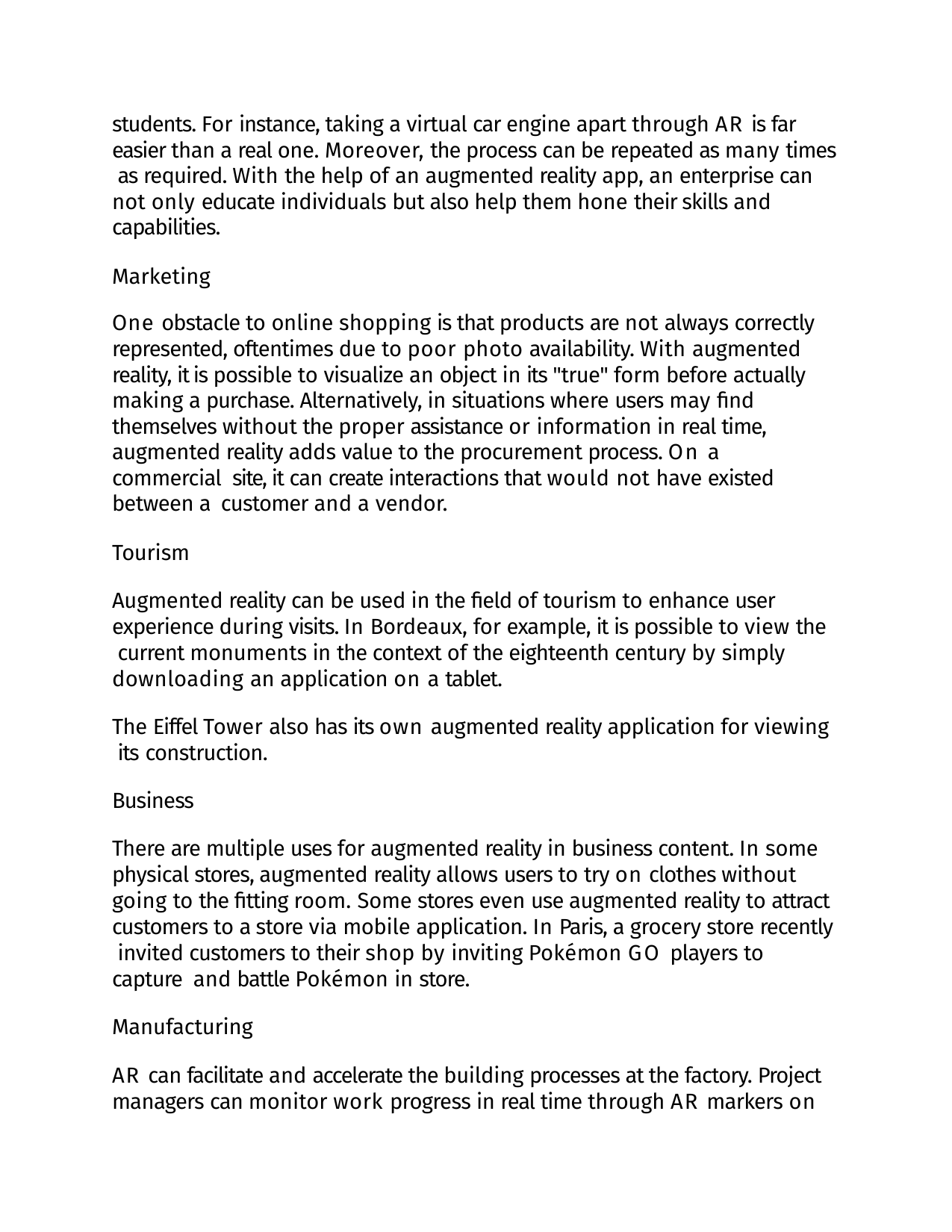

students. For instance, taking a virtual car engine apart through AR is far  easier than a real one. Moreover, the process can be repeated as many times  as required. With the help of an augmented reality app, an enterprise can  not only educate individuals but also help them hone their skills and  capabilities.
Marketing
One obstacle to online shopping is that products are not always correctly  represented, oftentimes due to poor photo availability. With augmented  reality, it is possible to visualize an object in its "true" form before actually  making a purchase. Alternatively, in situations where users may find  themselves without the proper assistance or information in real time,  augmented reality adds value to the procurement process. On a commercial  site, it can create interactions that would not have existed between a  customer and a vendor.
Tourism
Augmented reality can be used in the field of tourism to enhance user  experience during visits. In Bordeaux, for example, it is possible to view the  current monuments in the context of the eighteenth century by simply  downloading an application on a tablet.
The Eiffel Tower also has its own augmented reality application for viewing  its construction.
Business
There are multiple uses for augmented reality in business content. In some  physical stores, augmented reality allows users to try on clothes without  going to the fitting room. Some stores even use augmented reality to attract  customers to a store via mobile application. In Paris, a grocery store recently  invited customers to their shop by inviting Pokémon GO players to capture  and battle Pokémon in store.
Manufacturing
AR can facilitate and accelerate the building processes at the factory. Project  managers can monitor work progress in real time through AR markers on